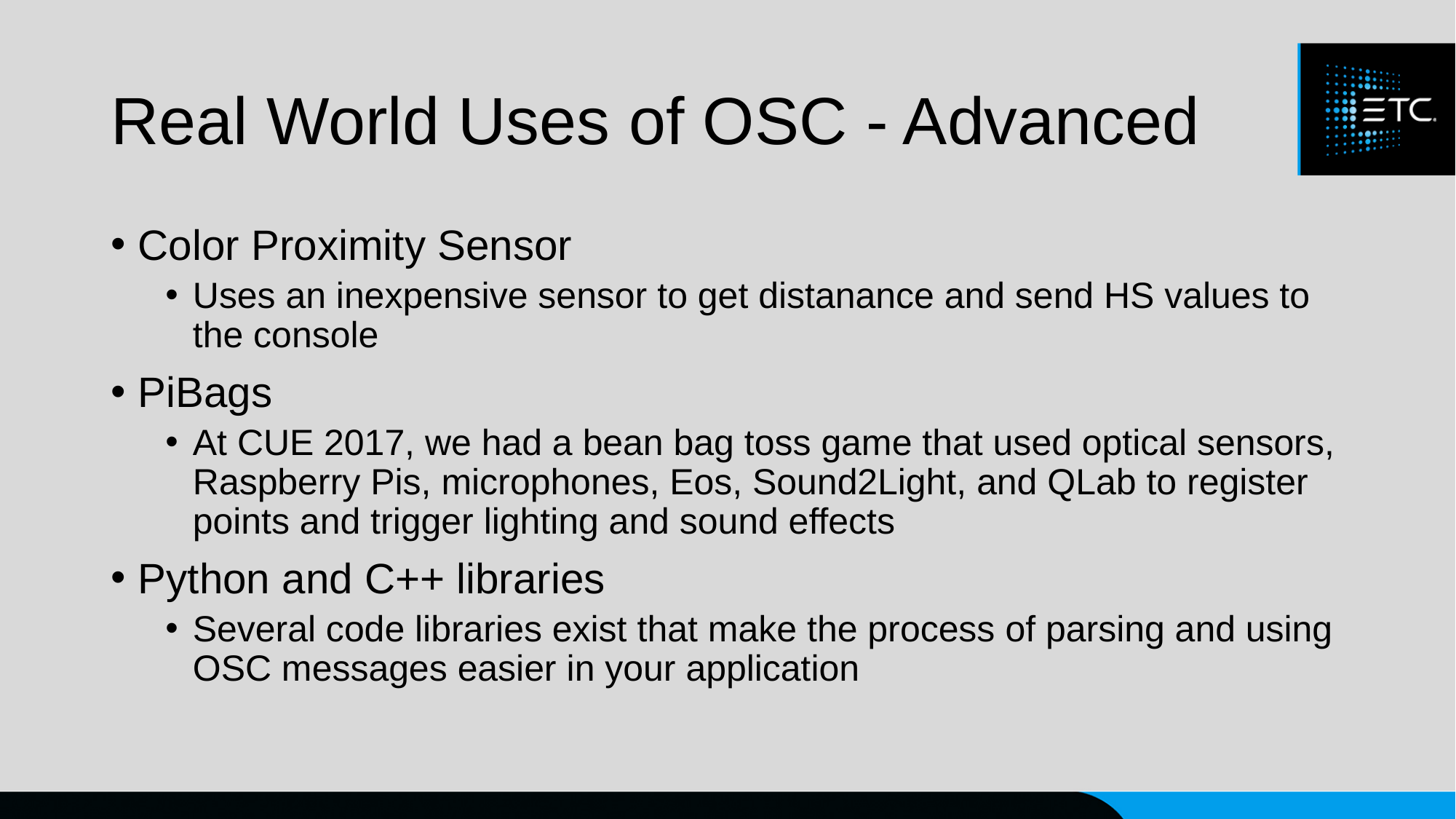

# Real World Uses of OSC - Advanced
Color Proximity Sensor
Uses an inexpensive sensor to get distanance and send HS values to the console
PiBags
At CUE 2017, we had a bean bag toss game that used optical sensors, Raspberry Pis, microphones, Eos, Sound2Light, and QLab to register points and trigger lighting and sound effects
Python and C++ libraries
Several code libraries exist that make the process of parsing and using OSC messages easier in your application